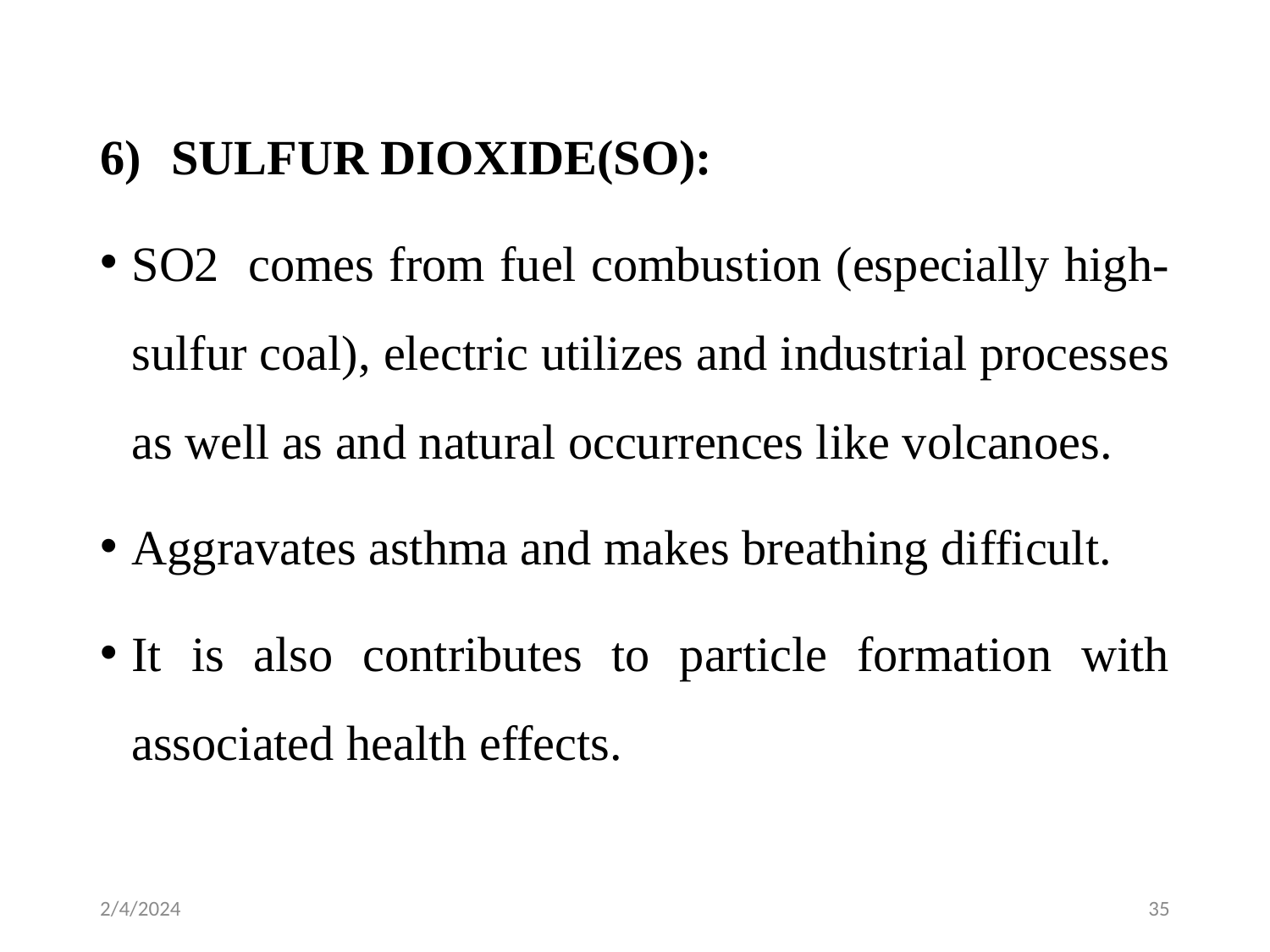

SULFUR DIOXIDE(SO):
SO2  comes from fuel combustion (especially high-sulfur coal), electric utilizes and industrial processes as well as and natural occurrences like volcanoes.
Aggravates asthma and makes breathing difficult.
It is also contributes to particle formation with associated health effects.

2/4/2024
35